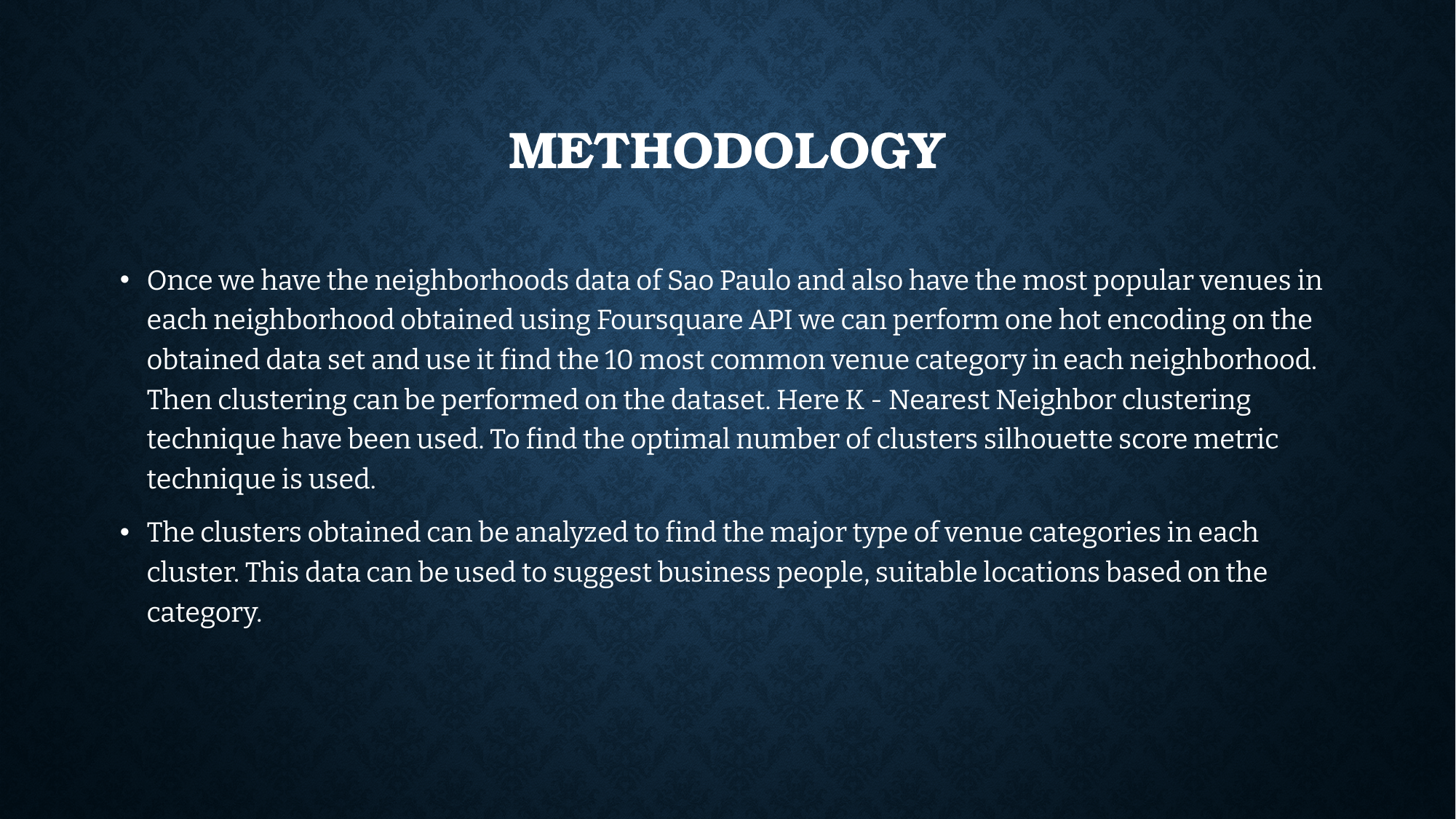

# METHODOLOGY
Once we have the neighborhoods data of Sao Paulo and also have the most popular venues in each neighborhood obtained using Foursquare API we can perform one hot encoding on the obtained data set and use it find the 10 most common venue category in each neighborhood.
Then clustering can be performed on the dataset. Here K - Nearest Neighbor clustering technique have been used. To find the optimal number of clusters silhouette score metric technique is used.
The clusters obtained can be analyzed to find the major type of venue categories in each cluster. This data can be used to suggest business people, suitable locations based on the category.